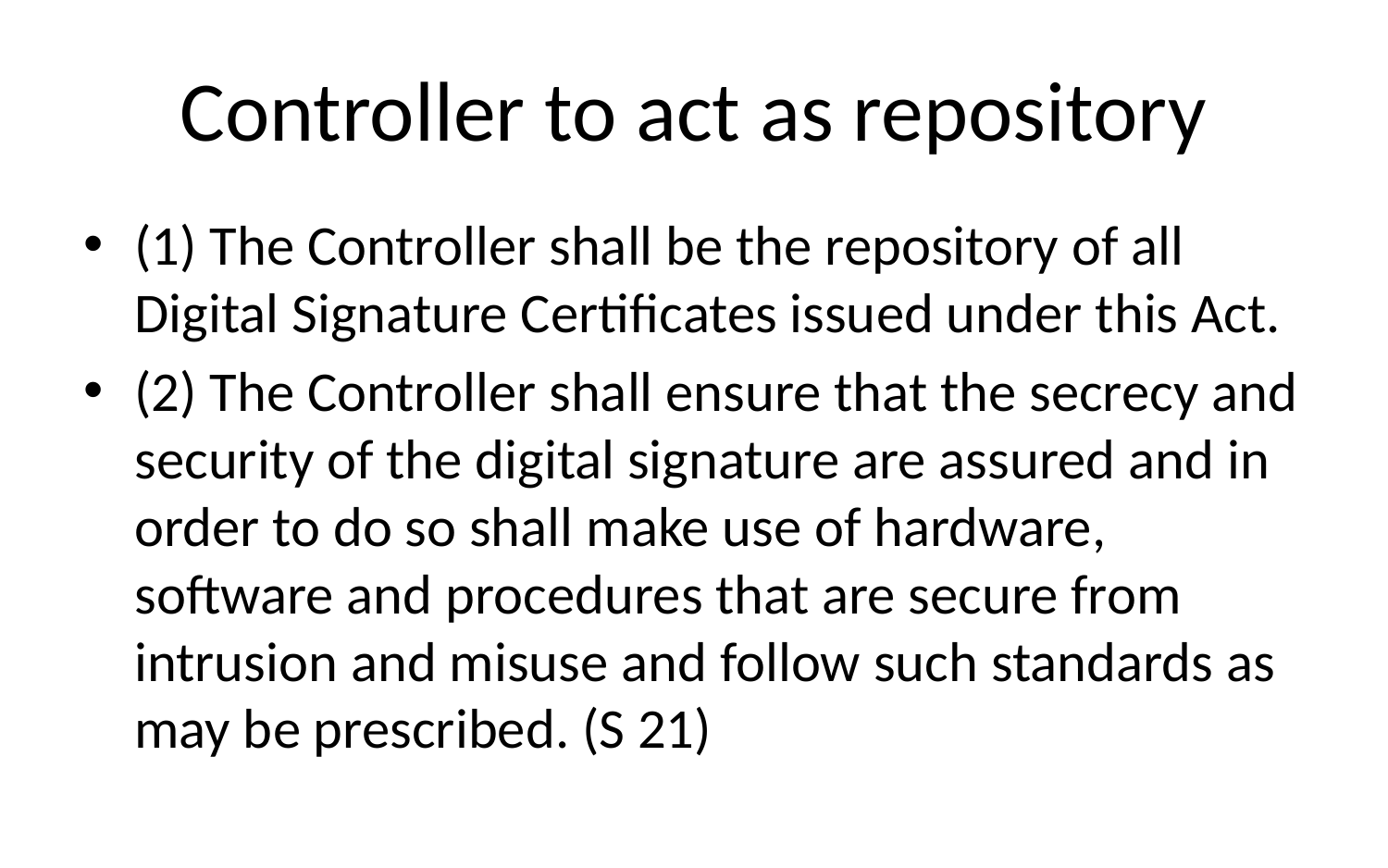

# Controller to act as repository
(1) The Controller shall be the repository of all Digital Signature Certificates issued under this Act.
(2) The Controller shall ensure that the secrecy and security of the digital signature are assured and in order to do so shall make use of hardware, software and procedures that are secure from intrusion and misuse and follow such standards as may be prescribed. (S 21)